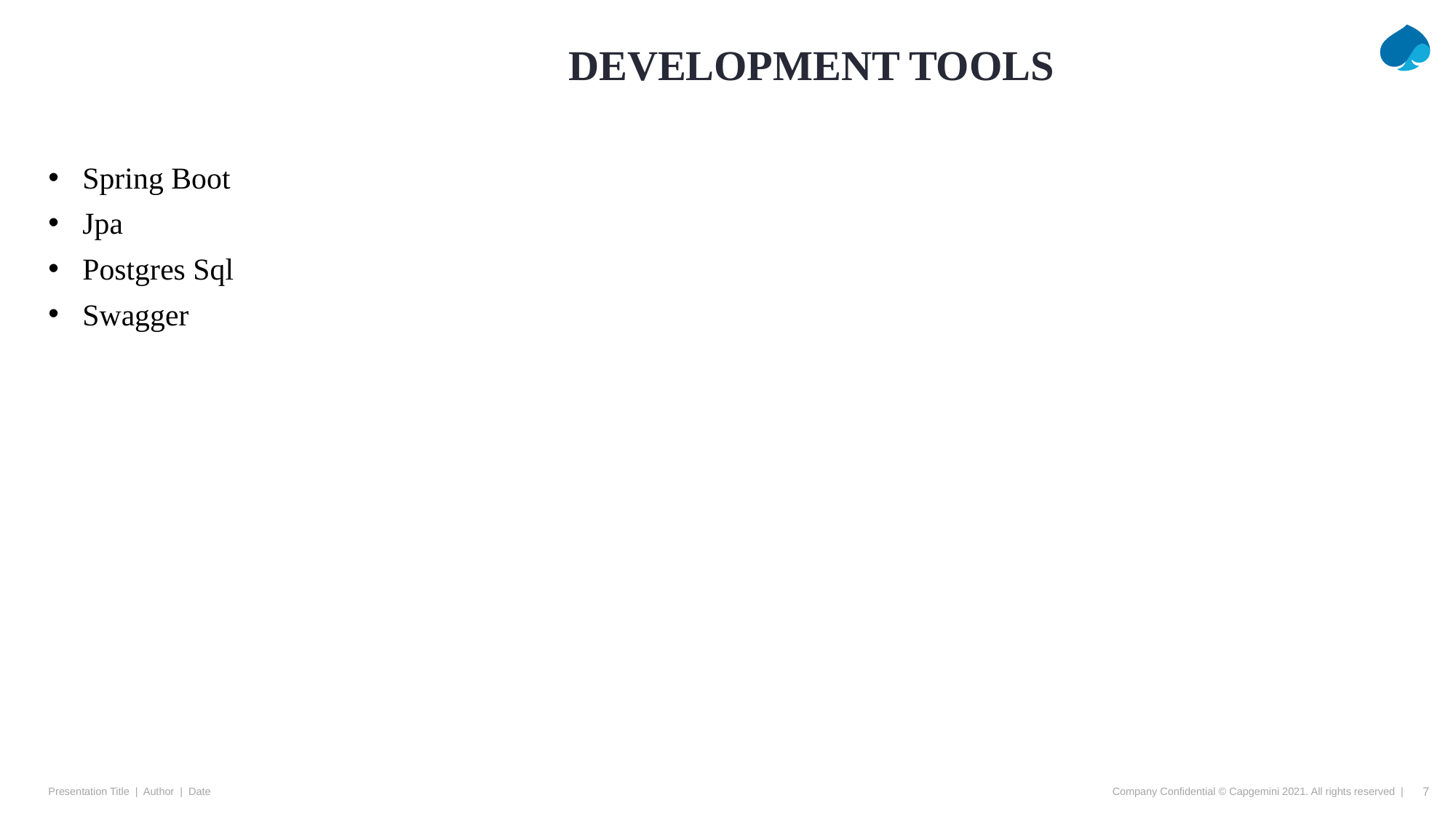

# Development Tools

Spring Boot
Jpa
Postgres Sql
Swagger